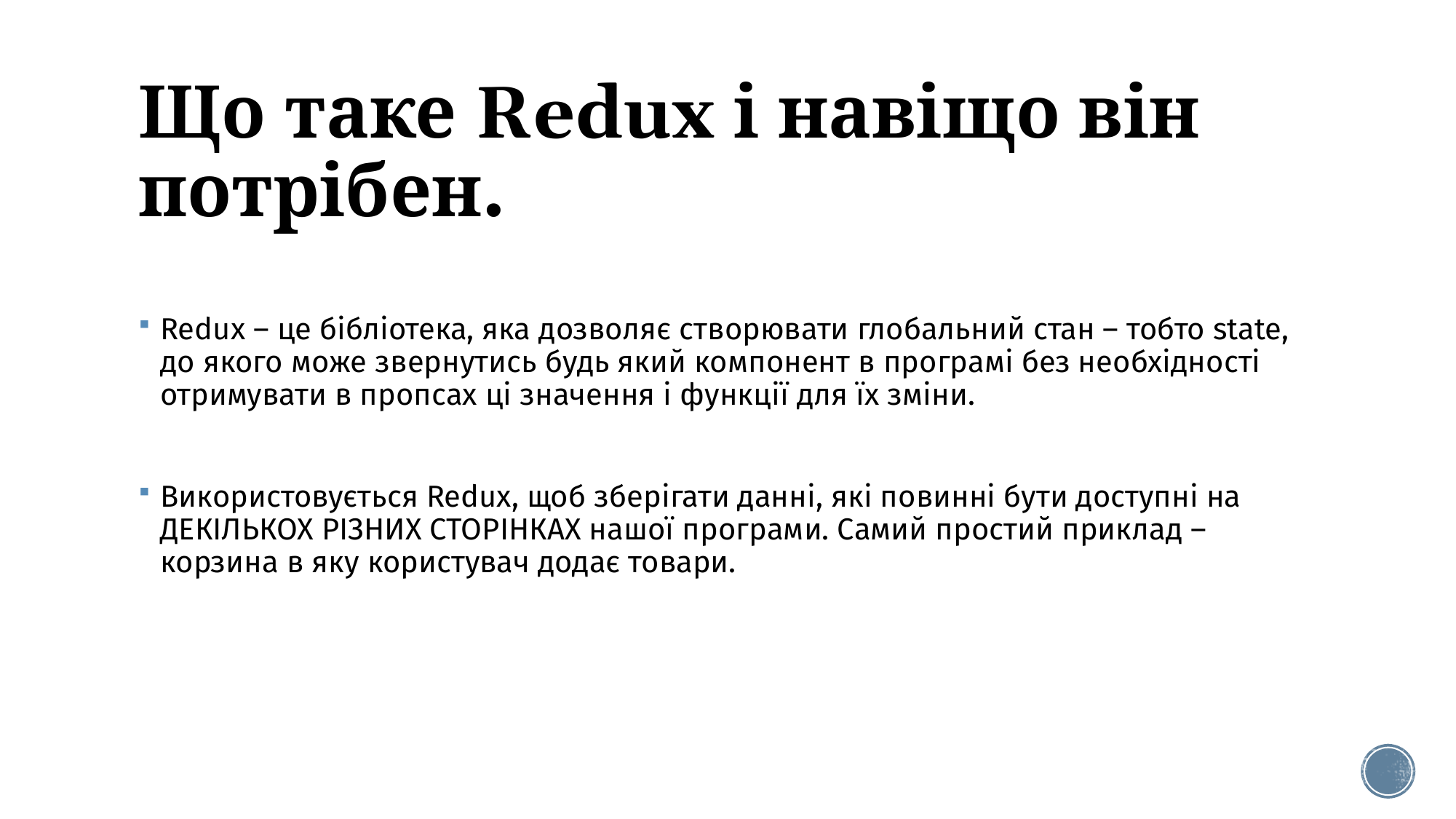

# Що таке Redux і навіщо він потрібен.

Redux – це бібліотека, яка дозволяє створювати глобальний стан – тобто state, до якого може звернутись будь який компонент в програмі без необхідності отримувати в пропсах ці значення і функції для їх зміни.

Використовується Redux, щоб зберігати данні, які повинні бути доступні на ДЕКІЛЬКОХ РІЗНИХ СТОРІНКАХ нашої програми. Самий простий приклад – корзина в яку користувач додає товари.